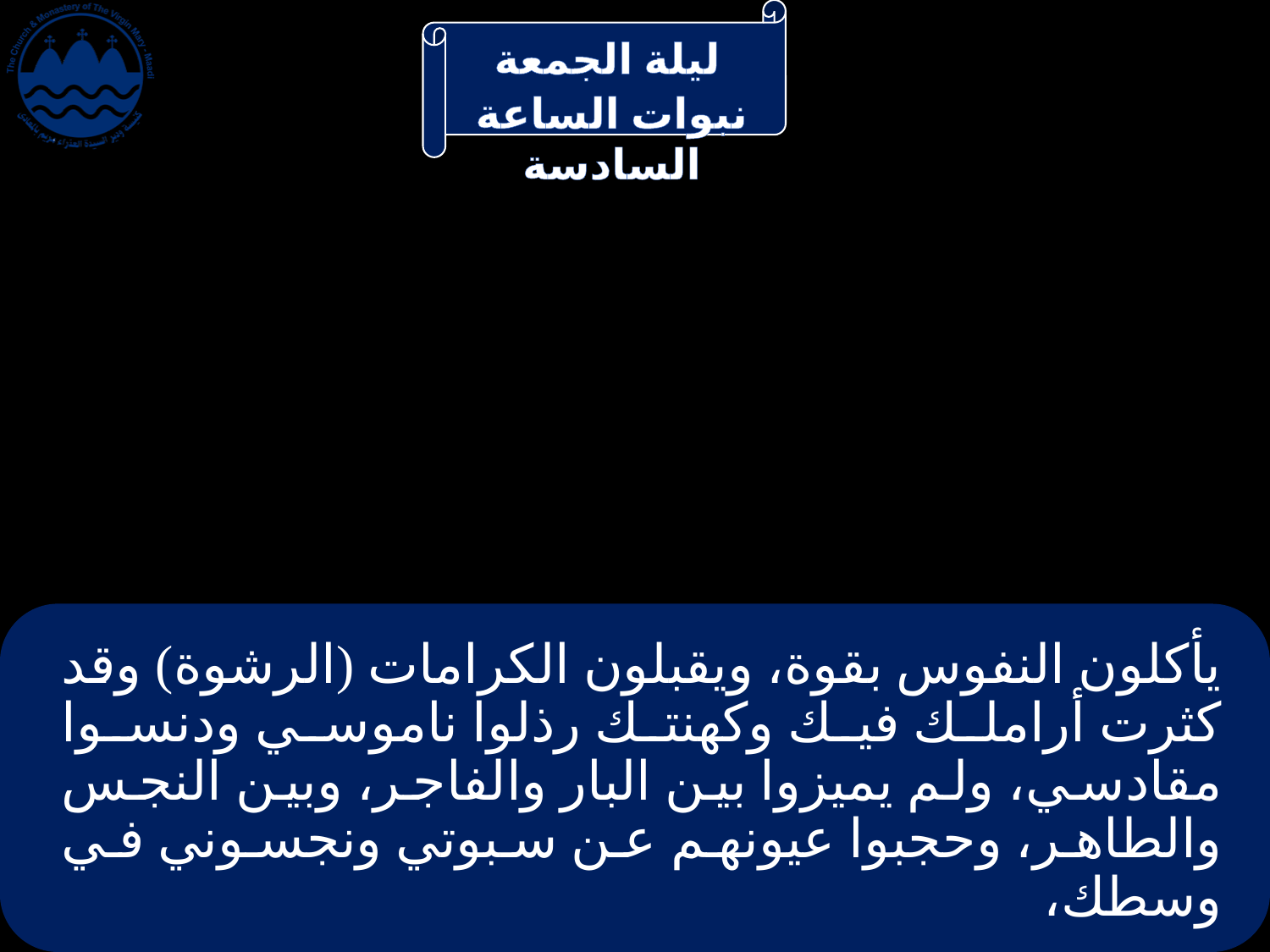

# يأكلون النفوس بقوة، ويقبلون الكرامات (الرشوة) وقد كثرت أراملك فيك وكهنتك رذلوا ناموسي ودنسوا مقادسي، ولم يميزوا بين البار والفاجر، وبين النجس والطاهر، وحجبوا عيونهم عن سبوتي ونجسوني في وسطك،